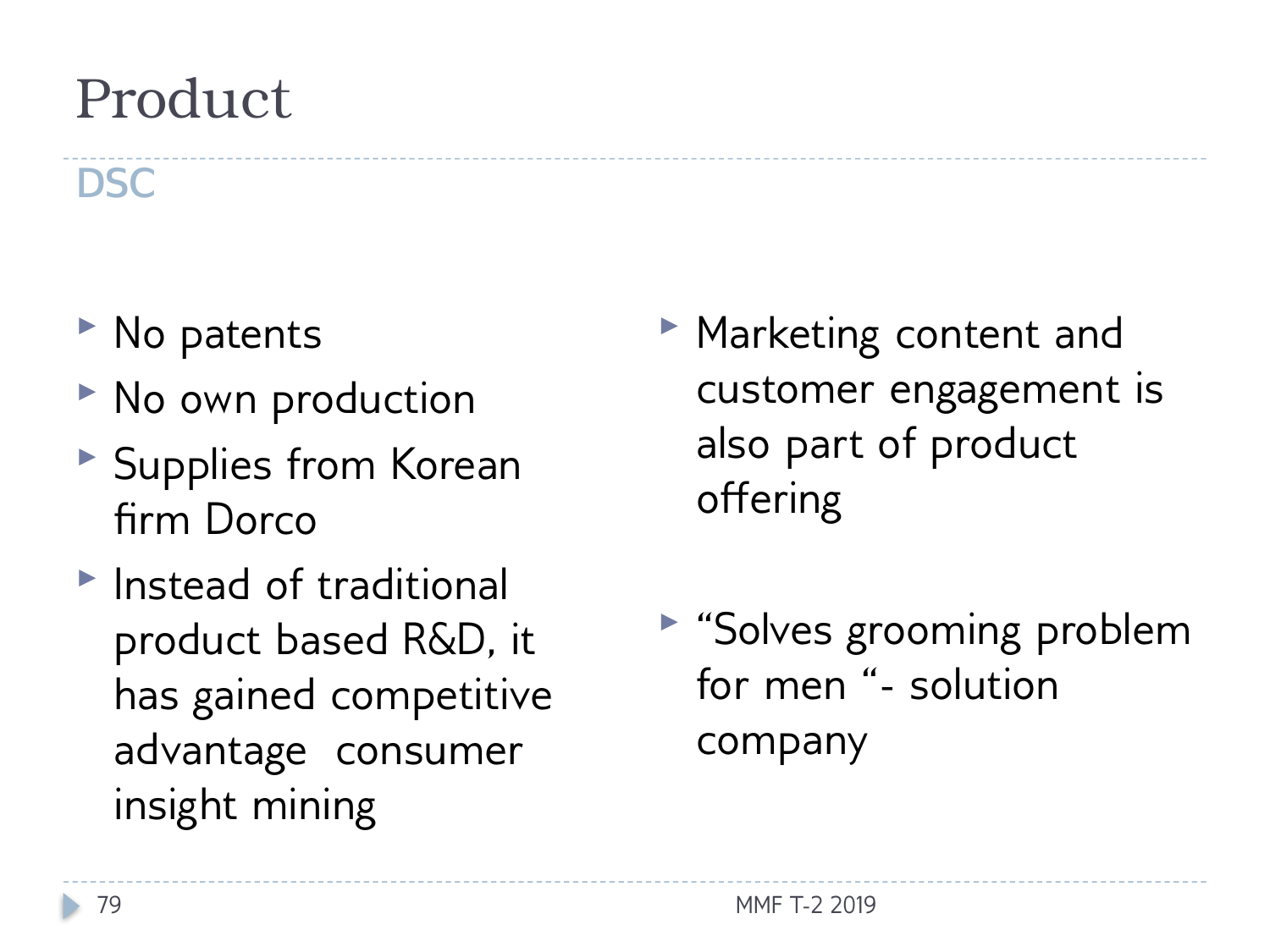

# Product
DSC

No patents
No own production
Supplies from Korean firm Dorco
Instead of traditional product based R&D, it has gained competitive  advantage  consumer insight mining

Marketing content and customer engagement is also part of product offering

“Solves grooming problem for men “- solution company
79
MMF T-2 2019